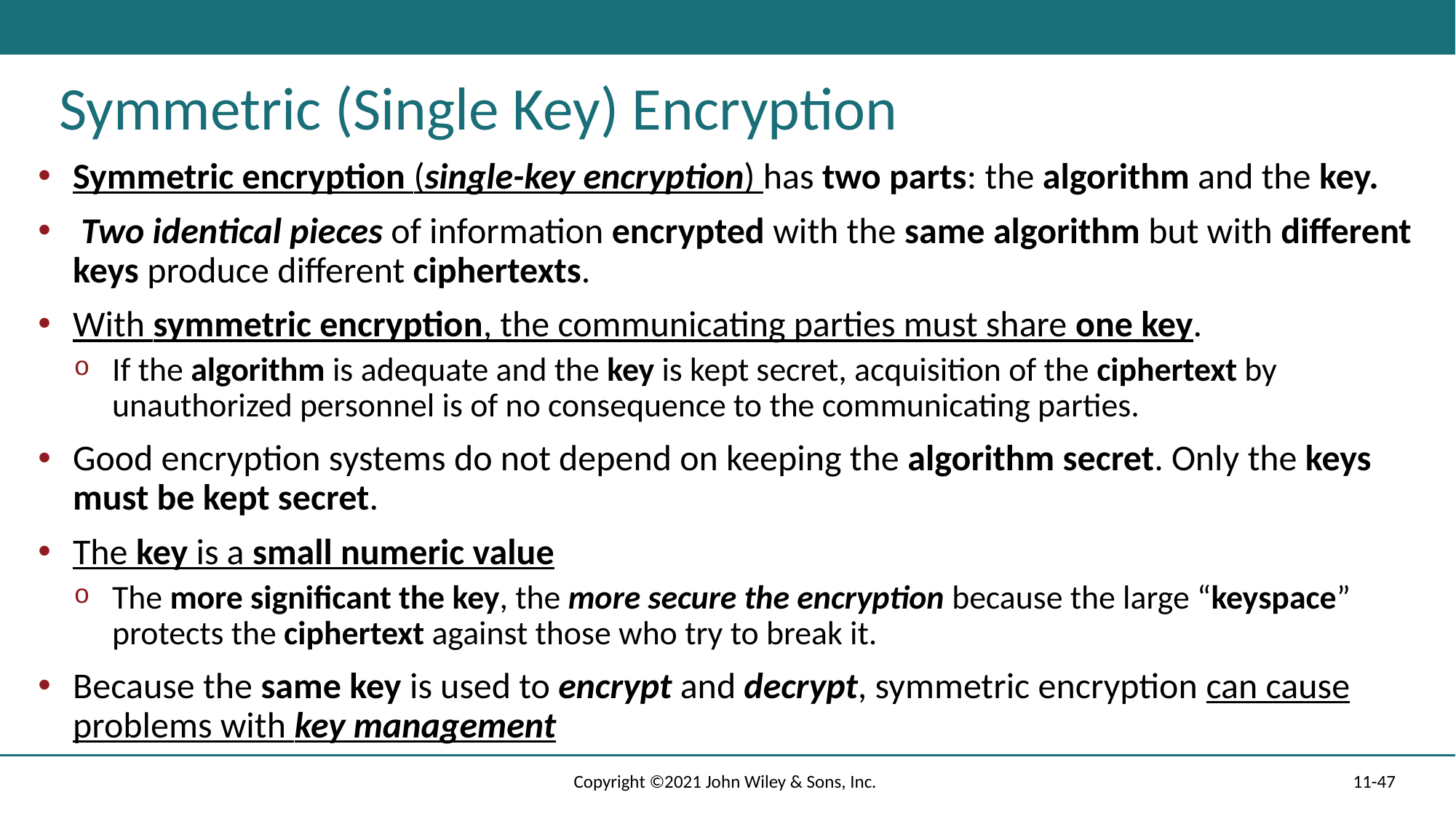

# Symmetric (Single Key) Encryption
Symmetric encryption (single-key encryption) has two parts: the algorithm and the key.
 Two identical pieces of information encrypted with the same algorithm but with different keys produce different ciphertexts.
With symmetric encryption, the communicating parties must share one key.
If the algorithm is adequate and the key is kept secret, acquisition of the ciphertext by unauthorized personnel is of no consequence to the communicating parties.
Good encryption systems do not depend on keeping the algorithm secret. Only the keys must be kept secret.
The key is a small numeric value
The more significant the key, the more secure the encryption because the large “keyspace” protects the ciphertext against those who try to break it.
Because the same key is used to encrypt and decrypt, symmetric encryption can cause problems with key management

Copyright ©2021 John Wiley & Sons, Inc.
11-47